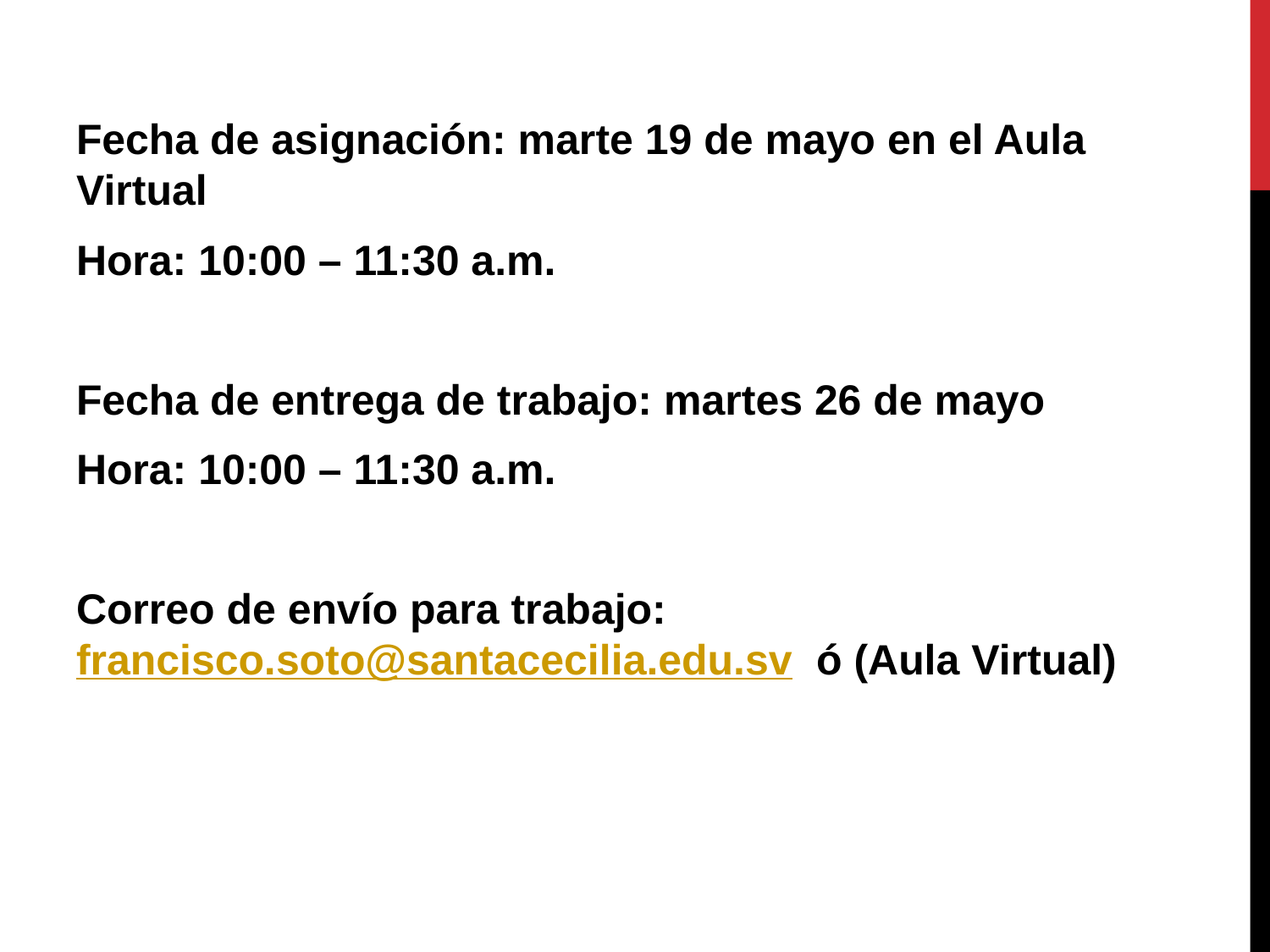

Fecha de asignación: marte 19 de mayo en el Aula Virtual
Hora: 10:00 – 11:30 a.m.

Fecha de entrega de trabajo: martes 26 de mayo
Hora: 10:00 – 11:30 a.m.

Correo de envío para trabajo: francisco.soto@santacecilia.edu.sv  ó (Aula Virtual)